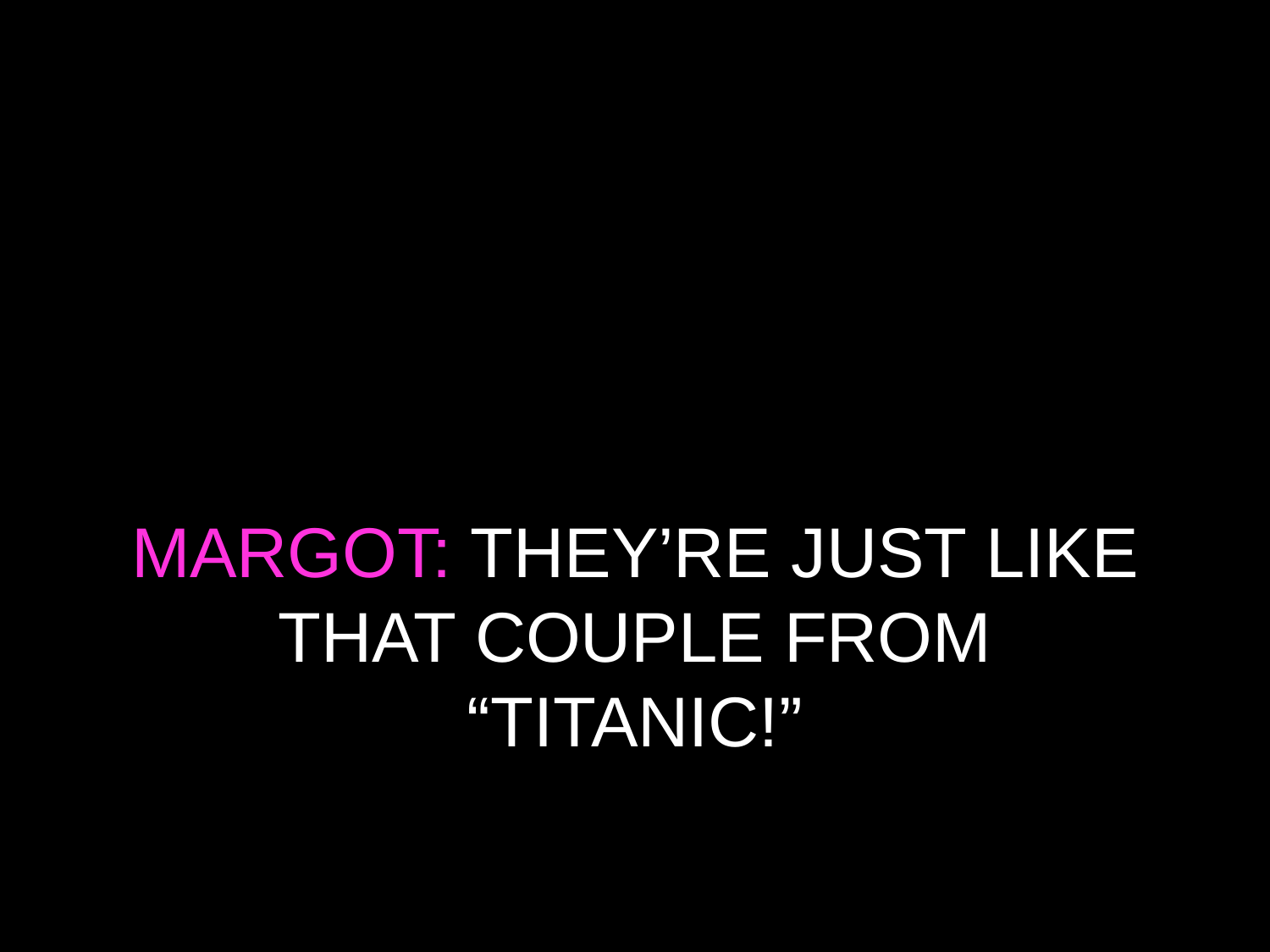

# MARGOT: THEY’RE JUST LIKE THAT COUPLE FROM “TITANIC!”